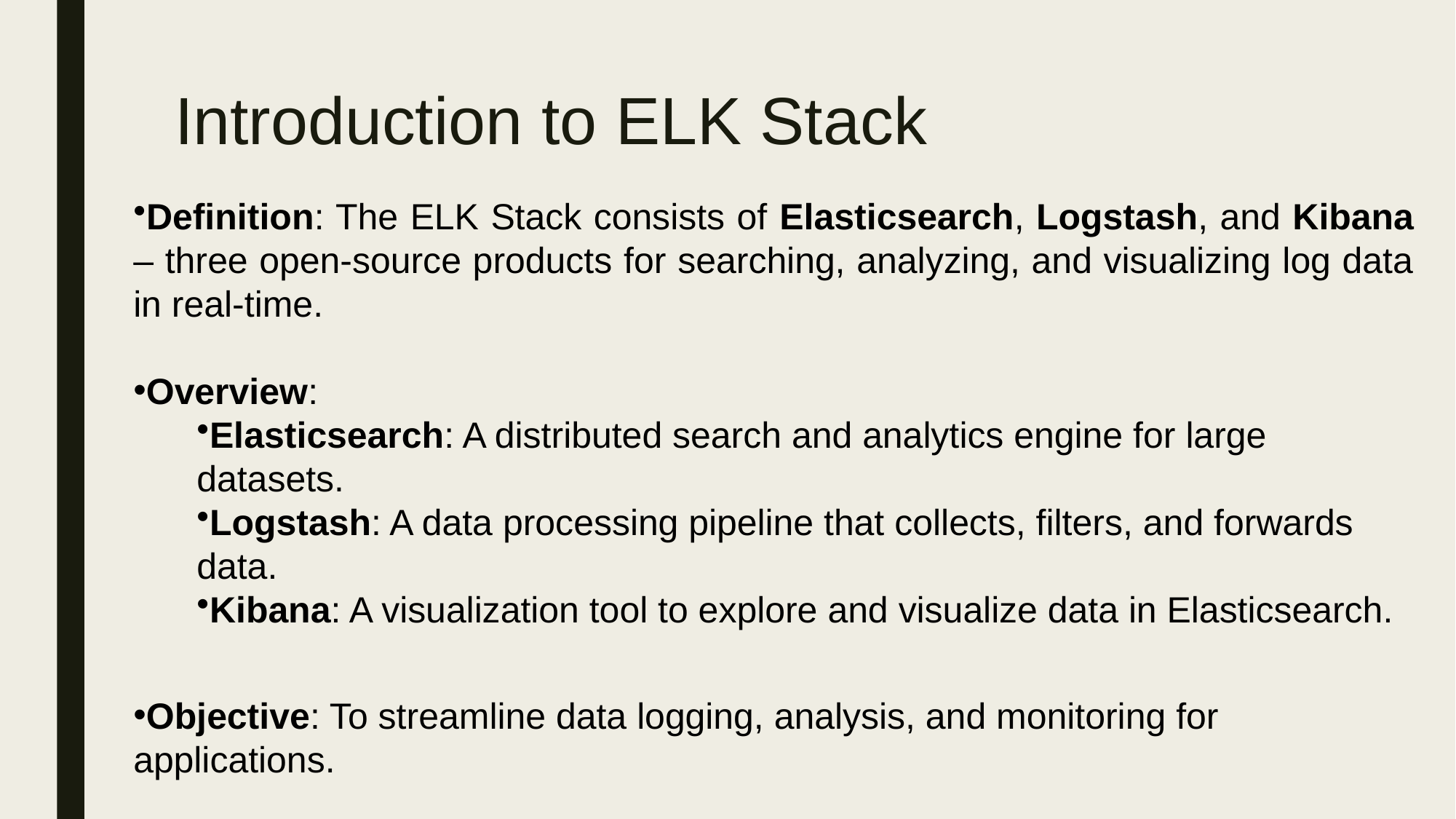

# Introduction to ELK Stack
Definition: The ELK Stack consists of Elasticsearch, Logstash, and Kibana – three open-source products for searching, analyzing, and visualizing log data in real-time.

Overview:
Elasticsearch: A distributed search and analytics engine for large datasets.
Logstash: A data processing pipeline that collects, filters, and forwards data.
Kibana: A visualization tool to explore and visualize data in Elasticsearch.

Objective: To streamline data logging, analysis, and monitoring for applications.